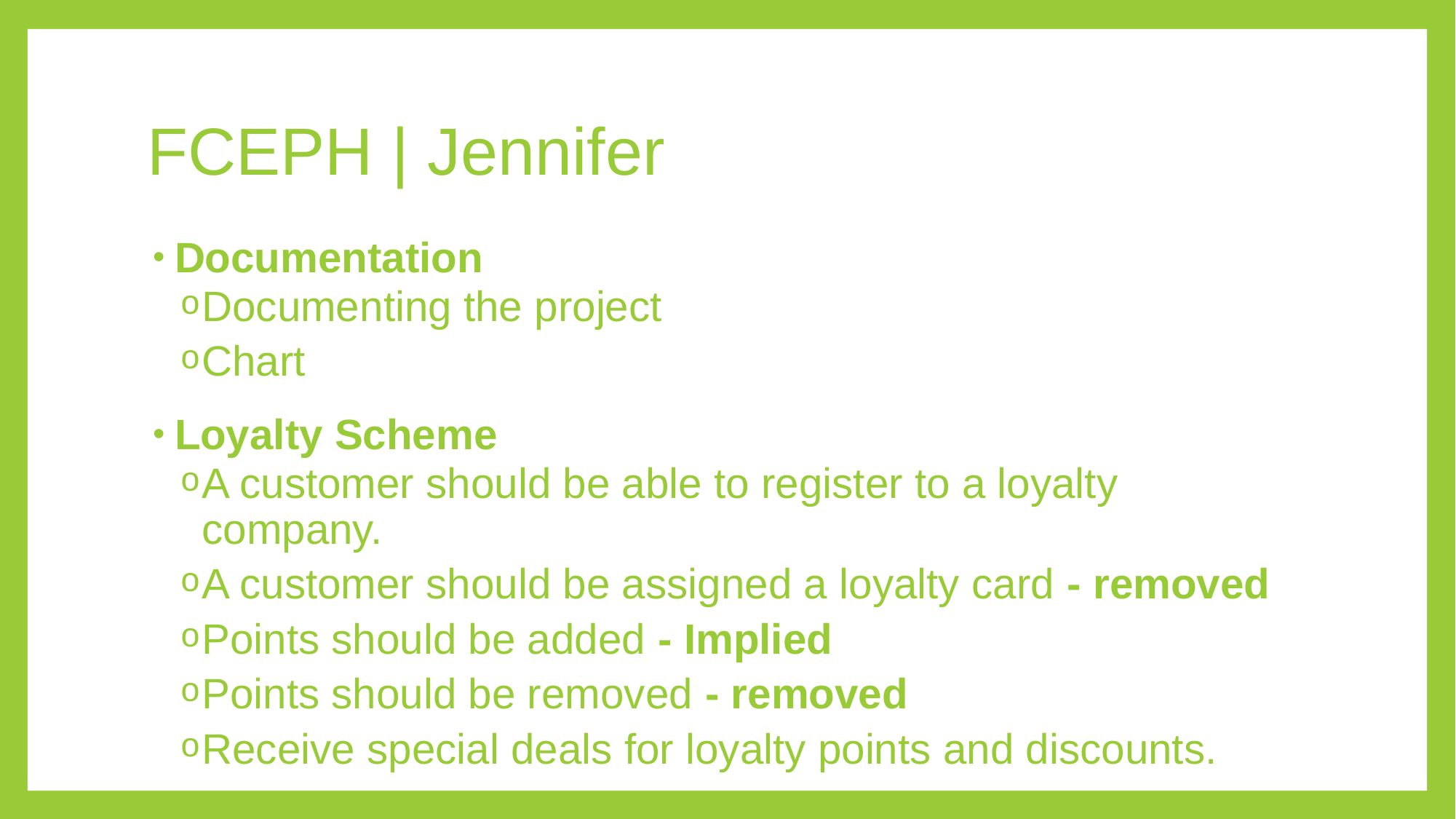

# FCEPH | Jennifer
Documentation
Documenting the project
Chart
Loyalty Scheme
A customer should be able to register to a loyalty company.
A customer should be assigned a loyalty card - removed
Points should be added - Implied
Points should be removed - removed
Receive special deals for loyalty points and discounts.